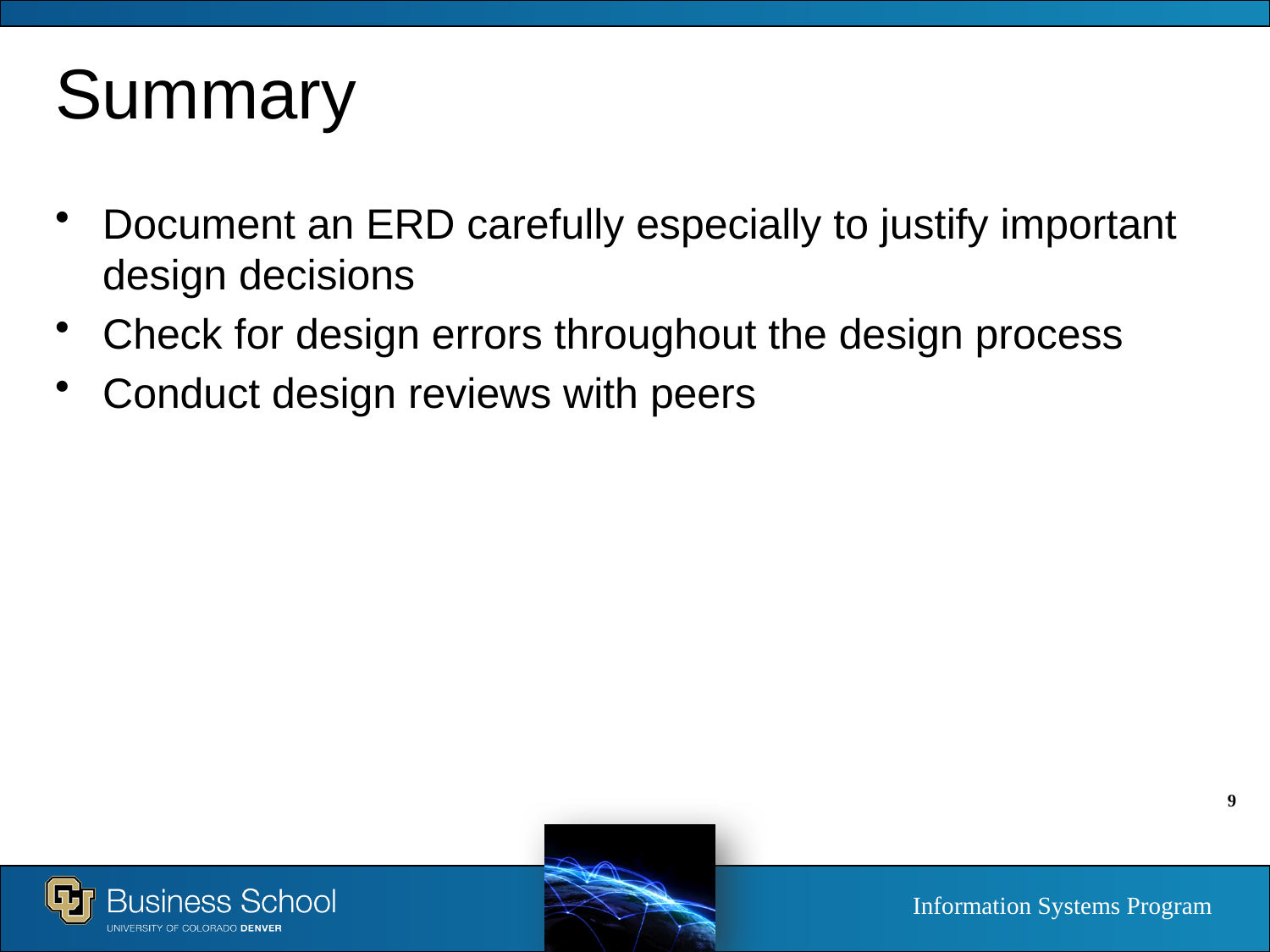

# Summary
Document an ERD carefully especially to justify important design decisions
Check for design errors throughout the design process
Conduct design reviews with peers